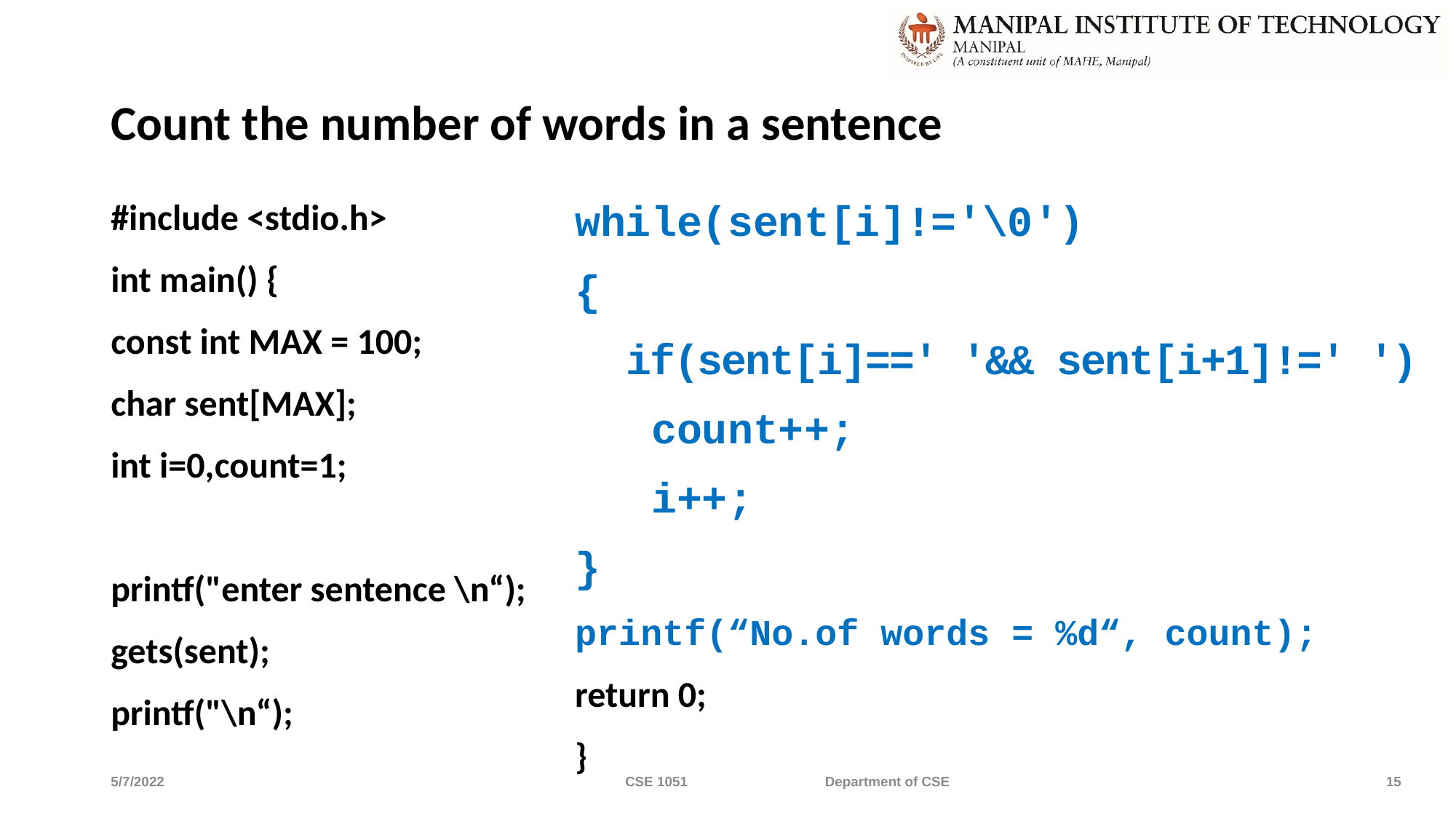

# Count the number of words in a sentence
#include <stdio.h>
int main() {
const int MAX = 100;
char sent[MAX];
int i=0,count=1;

printf("enter sentence \n“);
gets(sent);
printf("\n“);

while(sent[i]!='\0')
{
  if(sent[i]==' '&& sent[i+1]!=' ')
   count++;
   i++;
}
printf(“No.of words = %d“, count);
return 0;
}
5/7/2022
CSE 1051                                    Department of CSE
15